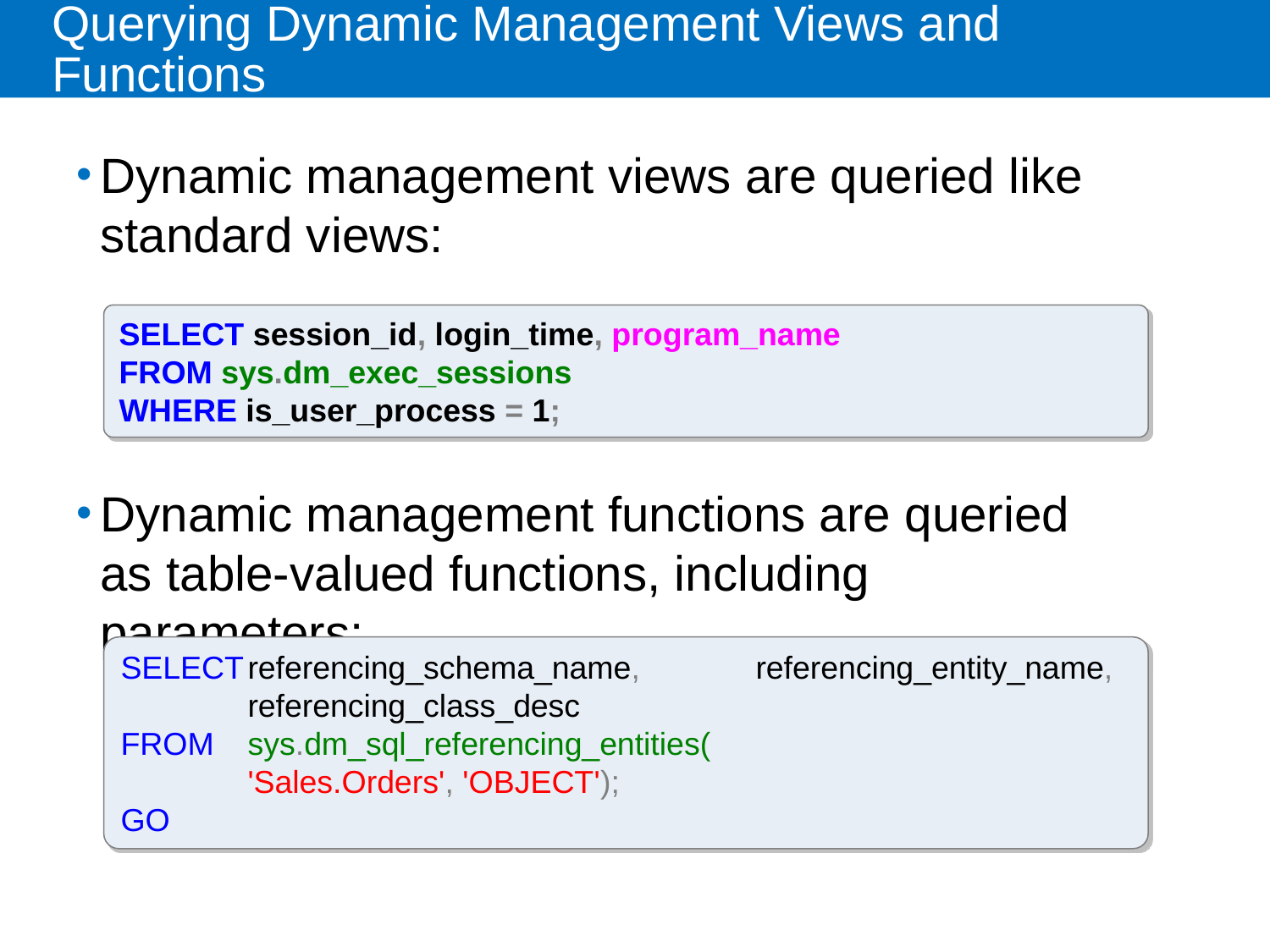

# Querying Dynamic Management Views and Functions
Dynamic management views are queried like standard views:

Dynamic management functions are queried as table-valued functions, including parameters:
SELECT session_id, login_time, program_name
FROM sys.dm_exec_sessions
WHERE is_user_process = 1;
SELECT	referencing_schema_name, 	referencing_entity_name,	referencing_class_desc
FROM 	sys.dm_sql_referencing_entities(
	'Sales.Orders', 'OBJECT');
GO